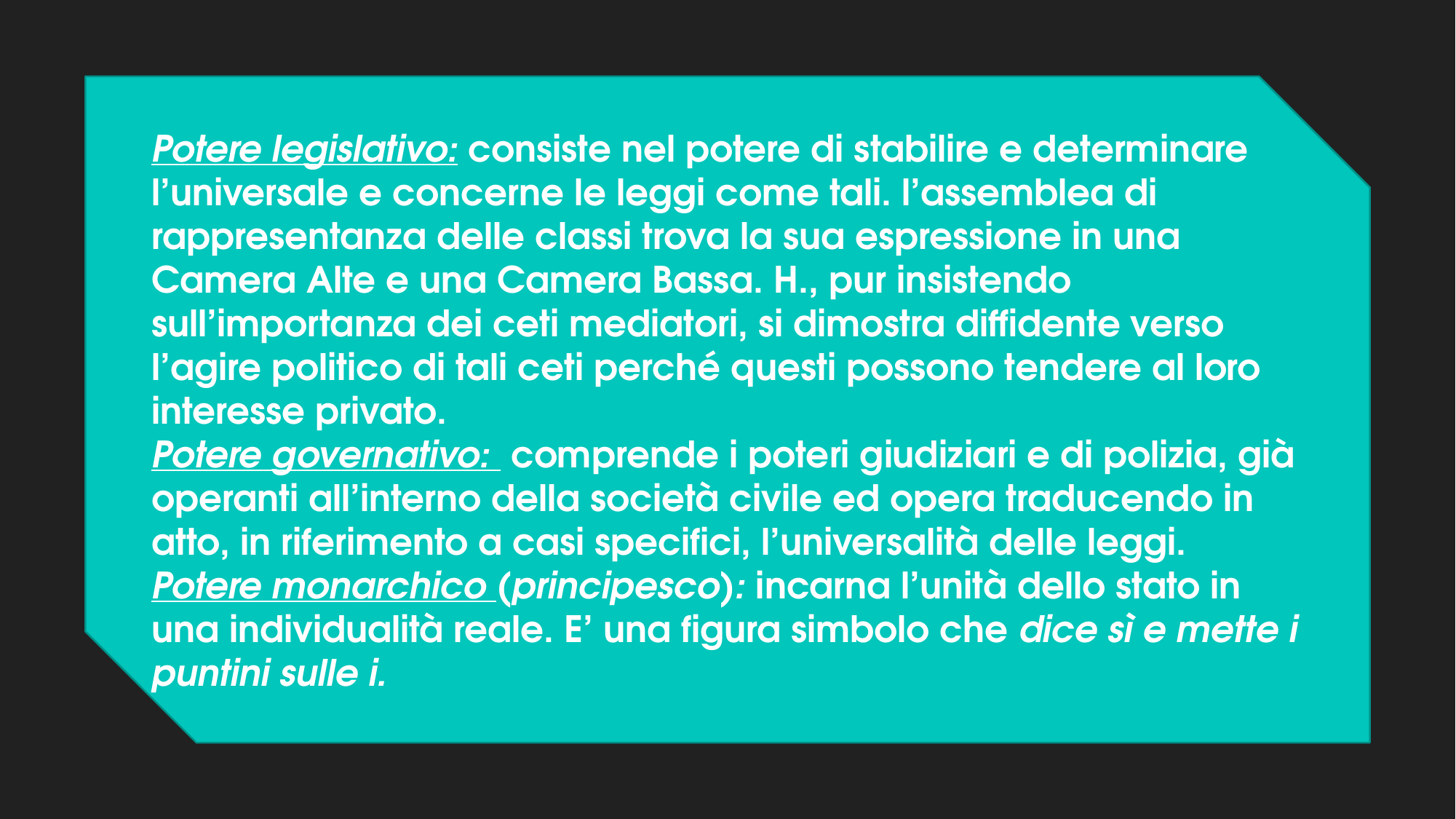

Potere legislativo: consiste nel potere di stabilire e determinare l’universale e concerne le leggi come tali. l’assemblea di rappresentanza delle classi trova la sua espressione in una Camera Alte e una Camera Bassa. H., pur insistendo sull’importanza dei ceti mediatori, si dimostra diffidente verso l’agire politico di tali ceti perché questi possono tendere al loro interesse privato.
Potere governativo:  comprende i poteri giudiziari e di polizia, già operanti all’interno della società civile ed opera traducendo in atto, in riferimento a casi specifici, l’universalità delle leggi.
Potere monarchico (principesco): incarna l’unità dello stato in una individualità reale. E’ una figura simbolo che dice sì e mette i puntini sulle i.